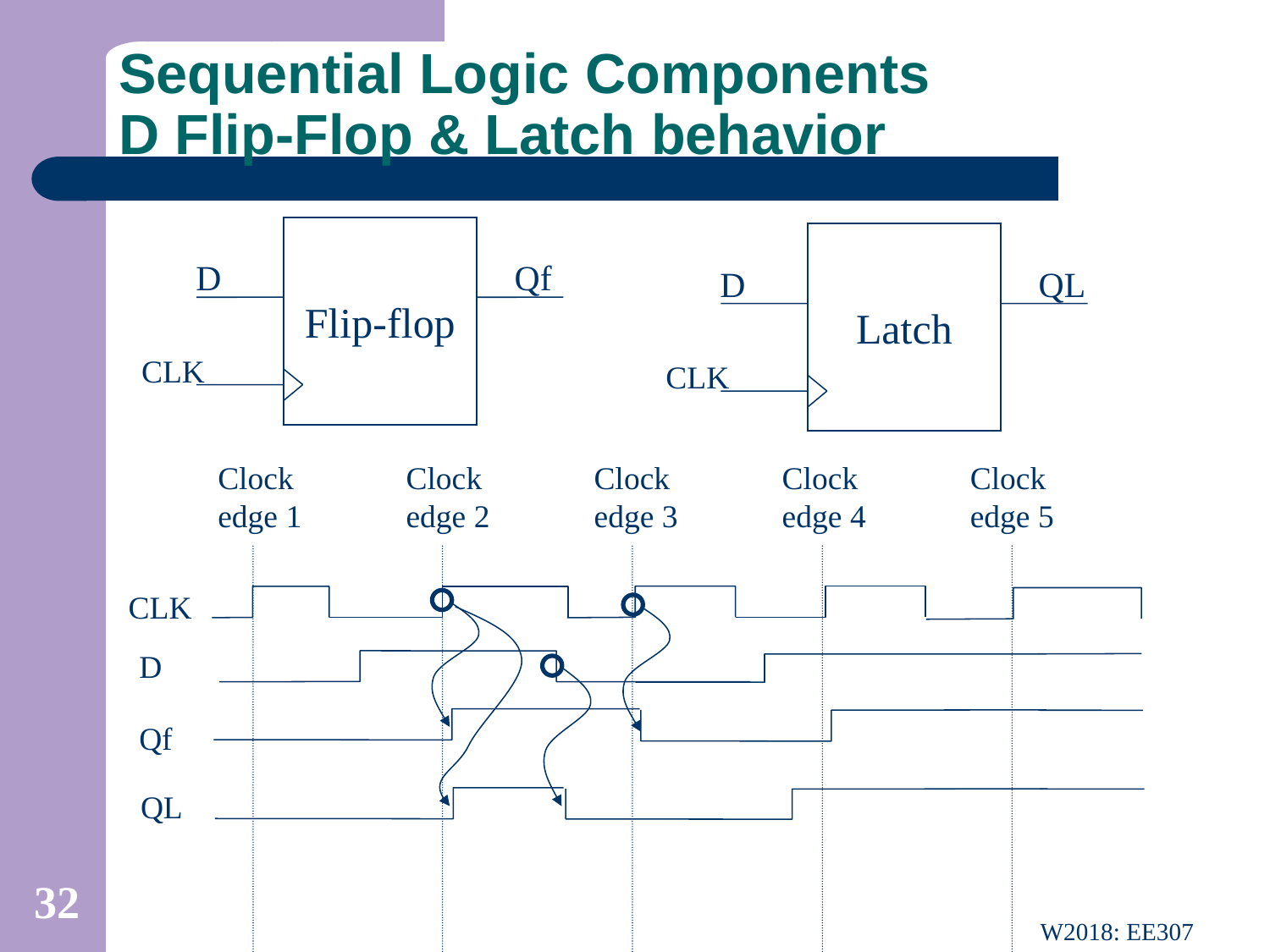

# Sequential Logic Components D Flip-Flop & Latch behavior
Flip-flop
D                                 Qf

CLK

Latch
D                                 QL

CLK

Clock
edge 1
Clock
edge 2
Clock
edge 3
Clock
edge 4
Clock
edge 5

CLK

D

Qf
QL

32
W2018: EE307